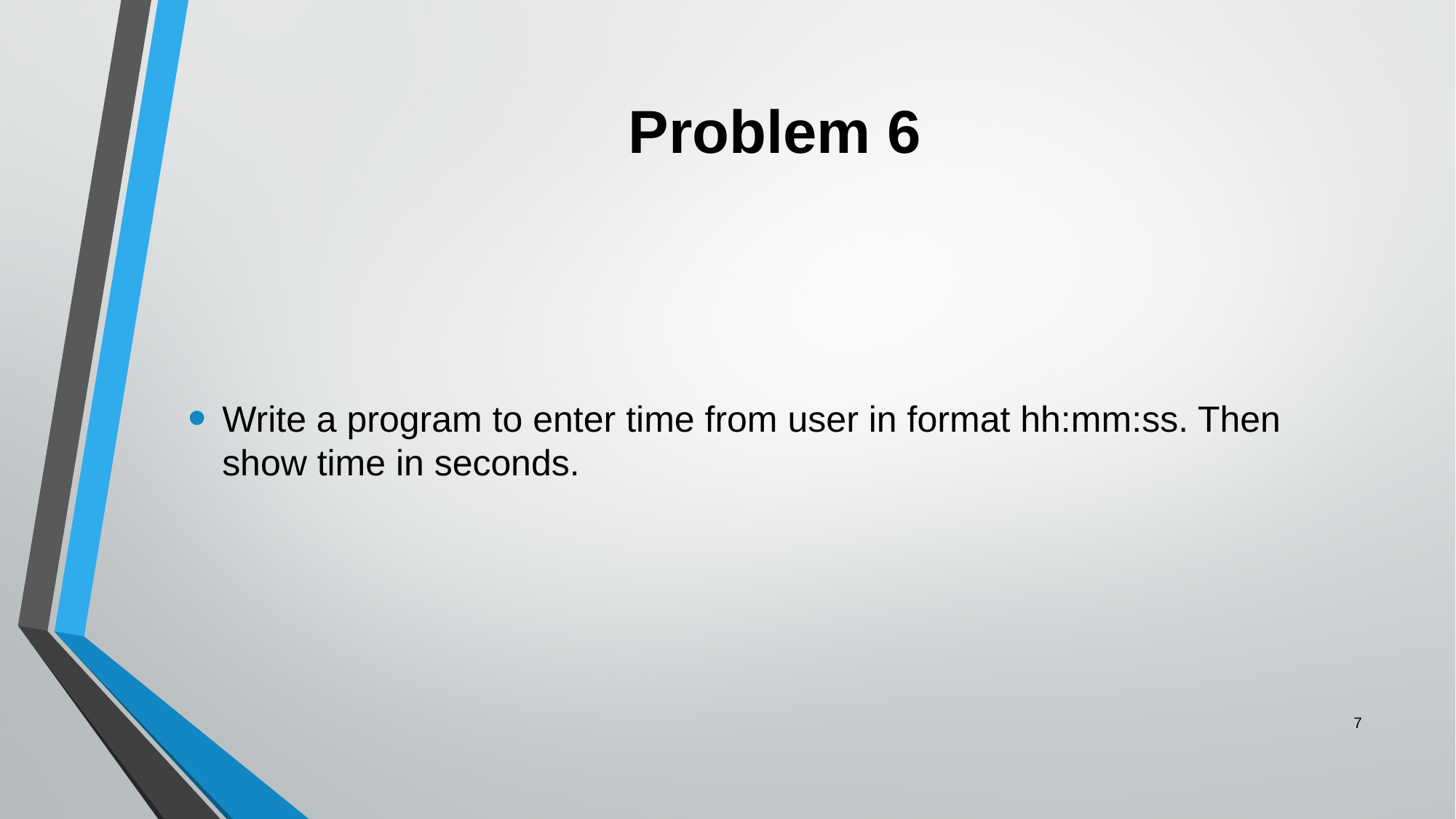

# Problem 6
Write a program to enter time from user in format hh:mm:ss. Then show time in seconds.
7